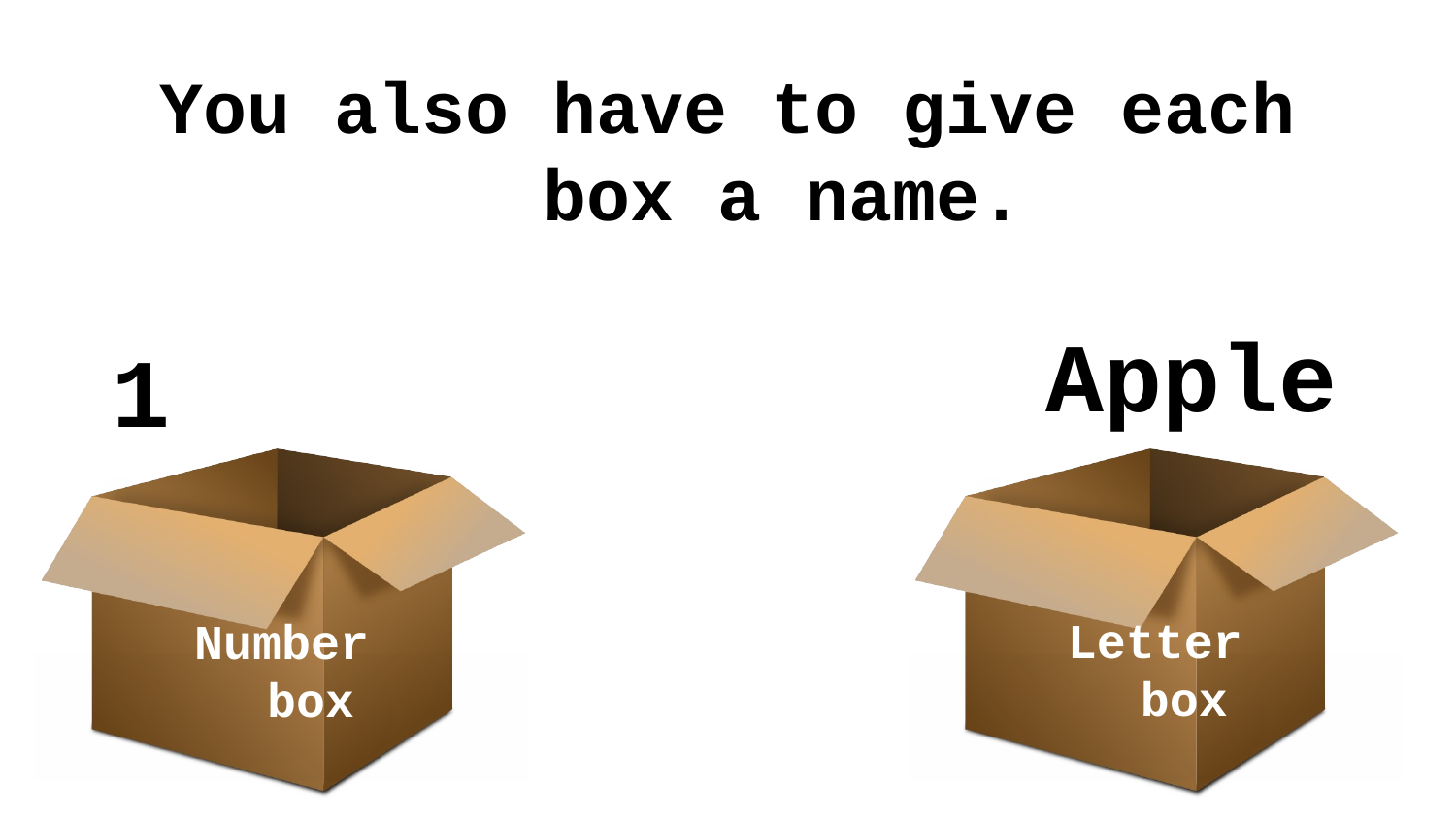

# You also have to give each  box a name.

Apple
1

Letter  box
Number  box